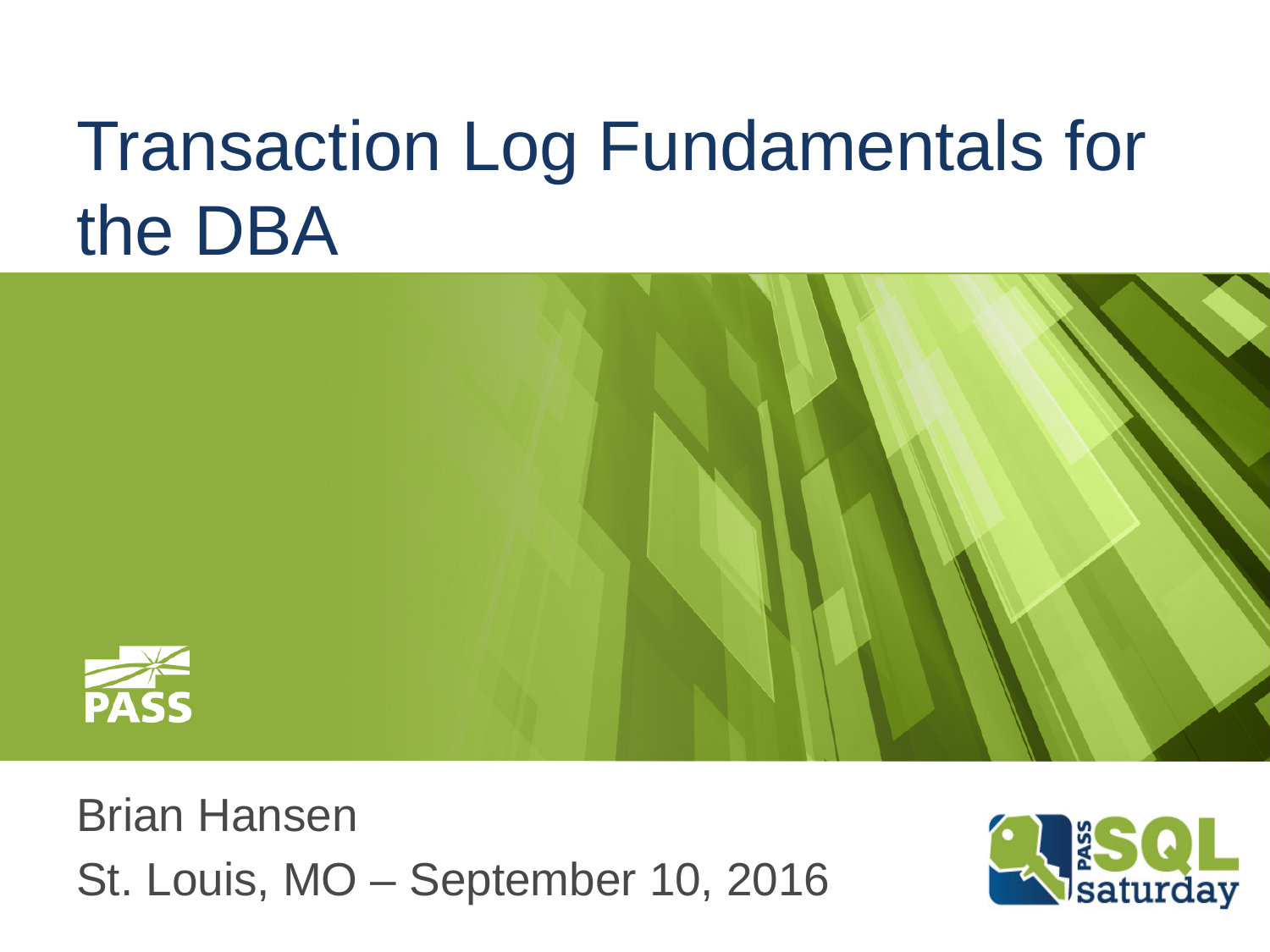

# Transaction Log Fundamentals for the DBA
Brian Hansen
St. Louis, MO – September 10, 2016